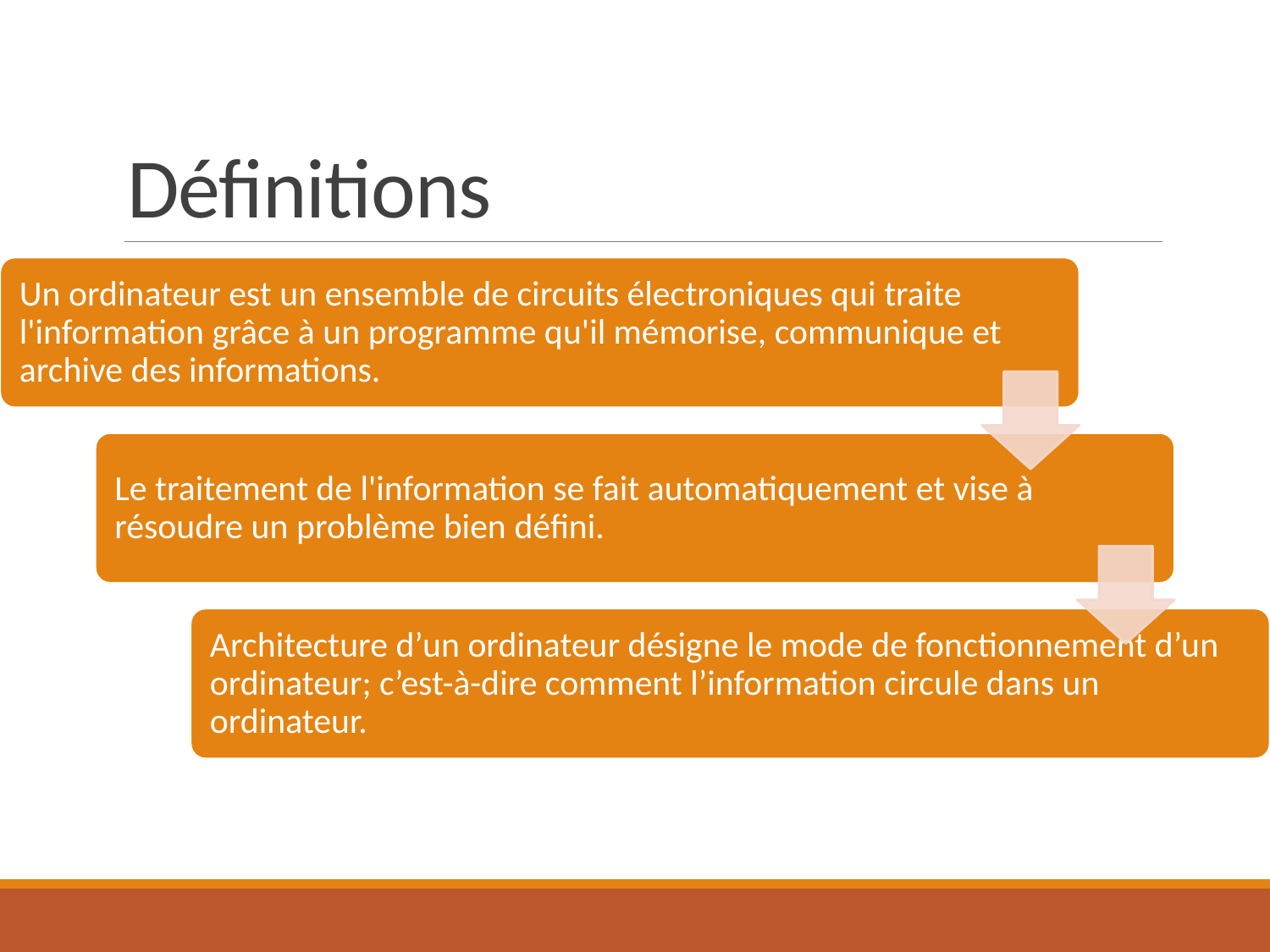

# Définitions
Un ordinateur est un ensemble de circuits électroniques qui traite l'information grâce à un programme qu'il mémorise, communique et archive des informations.
Le traitement de l'information se fait automatiquement et vise à résoudre un problème bien défini.
Architecture d’un ordinateur désigne le mode de fonctionnement d’un ordinateur; c’est-à-dire comment l’information circule dans un ordinateur.